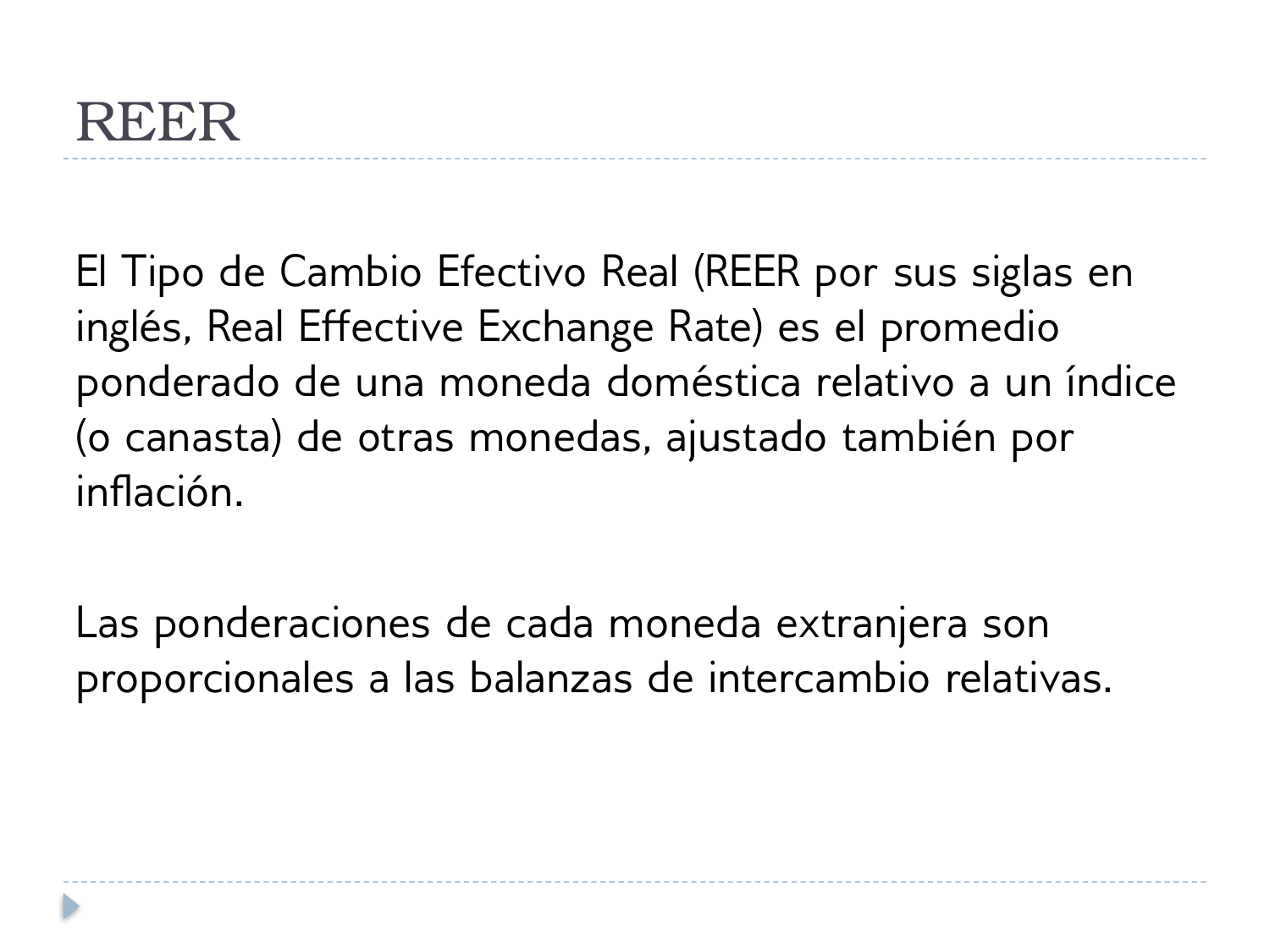

# REER

El Tipo de Cambio Efectivo Real (REER por sus siglas en inglés, Real Effective Exchange Rate) es el promedio ponderado de una moneda doméstica relativo a un índice (o canasta) de otras monedas, ajustado también por inflación.

Las ponderaciones de cada moneda extranjera son proporcionales a las balanzas de intercambio relativas.